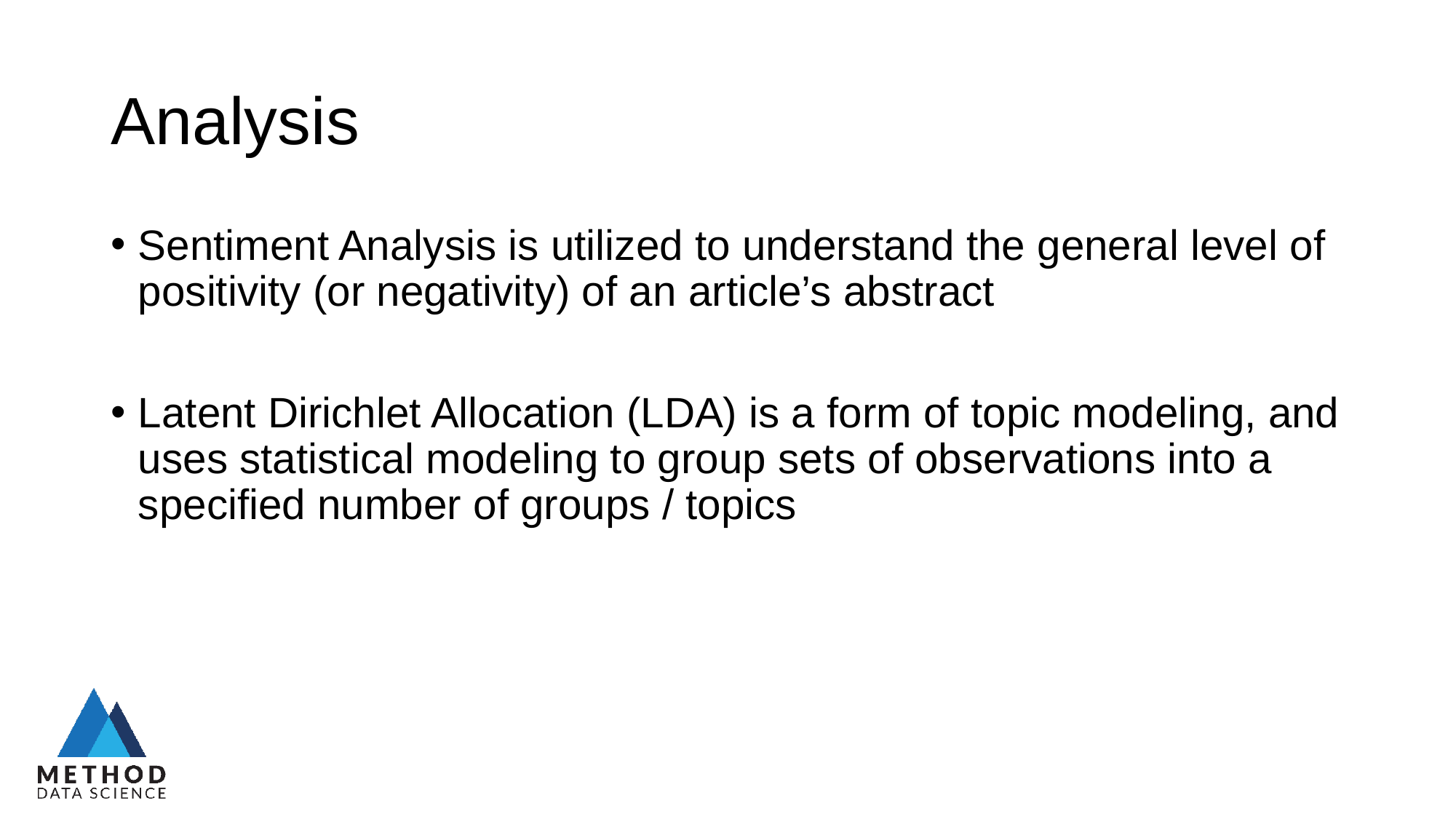

# Analysis
Sentiment Analysis is utilized to understand the general level of positivity (or negativity) of an article’s abstract

Latent Dirichlet Allocation (LDA) is a form of topic modeling, and uses statistical modeling to group sets of observations into a specified number of groups / topics